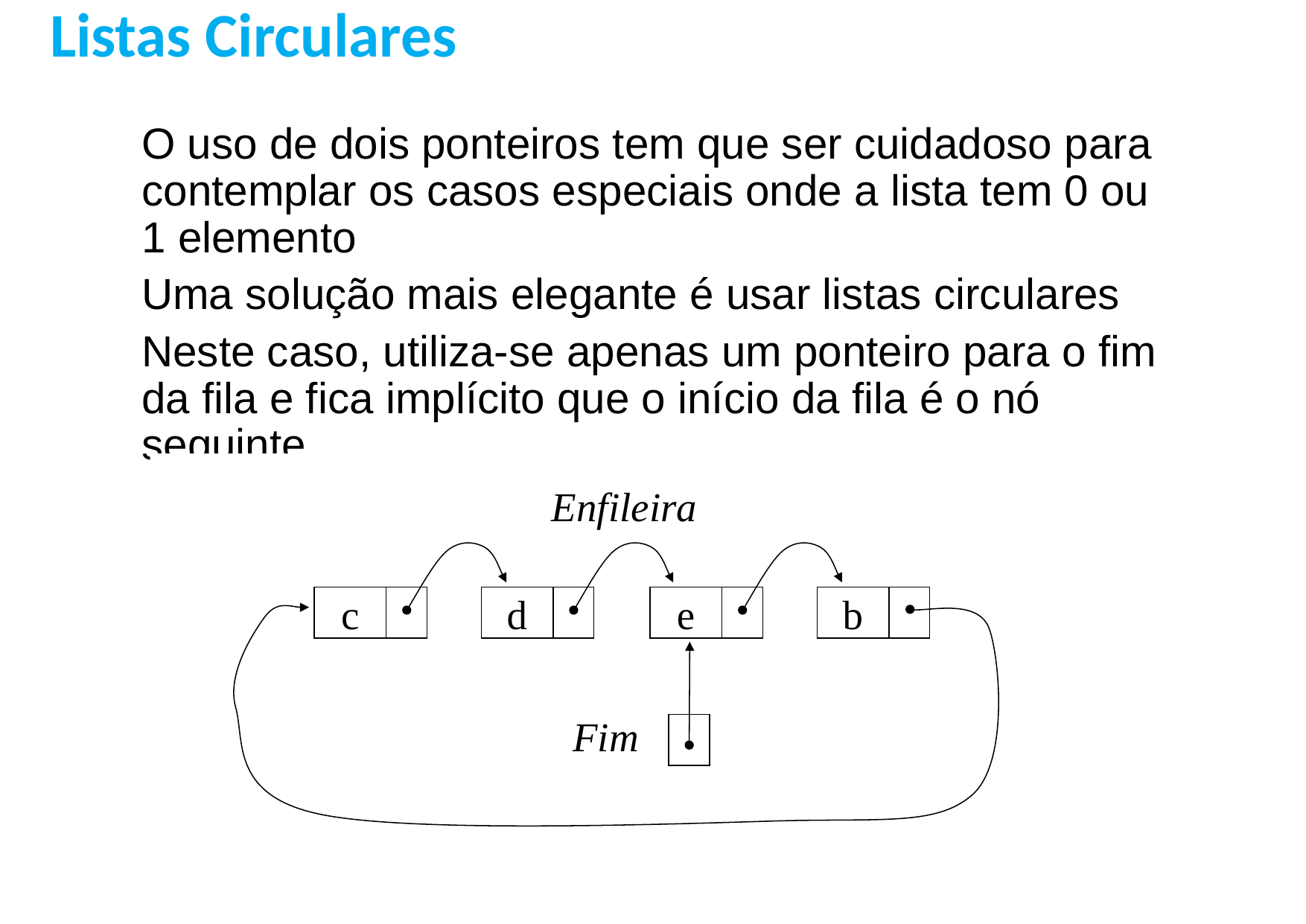

Listas Circulares
O uso de dois ponteiros tem que ser cuidadoso para contemplar os casos especiais onde a lista tem 0 ou 1 elemento
Uma solução mais elegante é usar listas circulares
Neste caso, utiliza-se apenas um ponteiro para o fim da fila e fica implícito que o início da fila é o nó seguinte

c

d

a

b

Fim
Início

Desenfileira

c

d

b

Fim

Enfileira

c

d

e

b

Fim